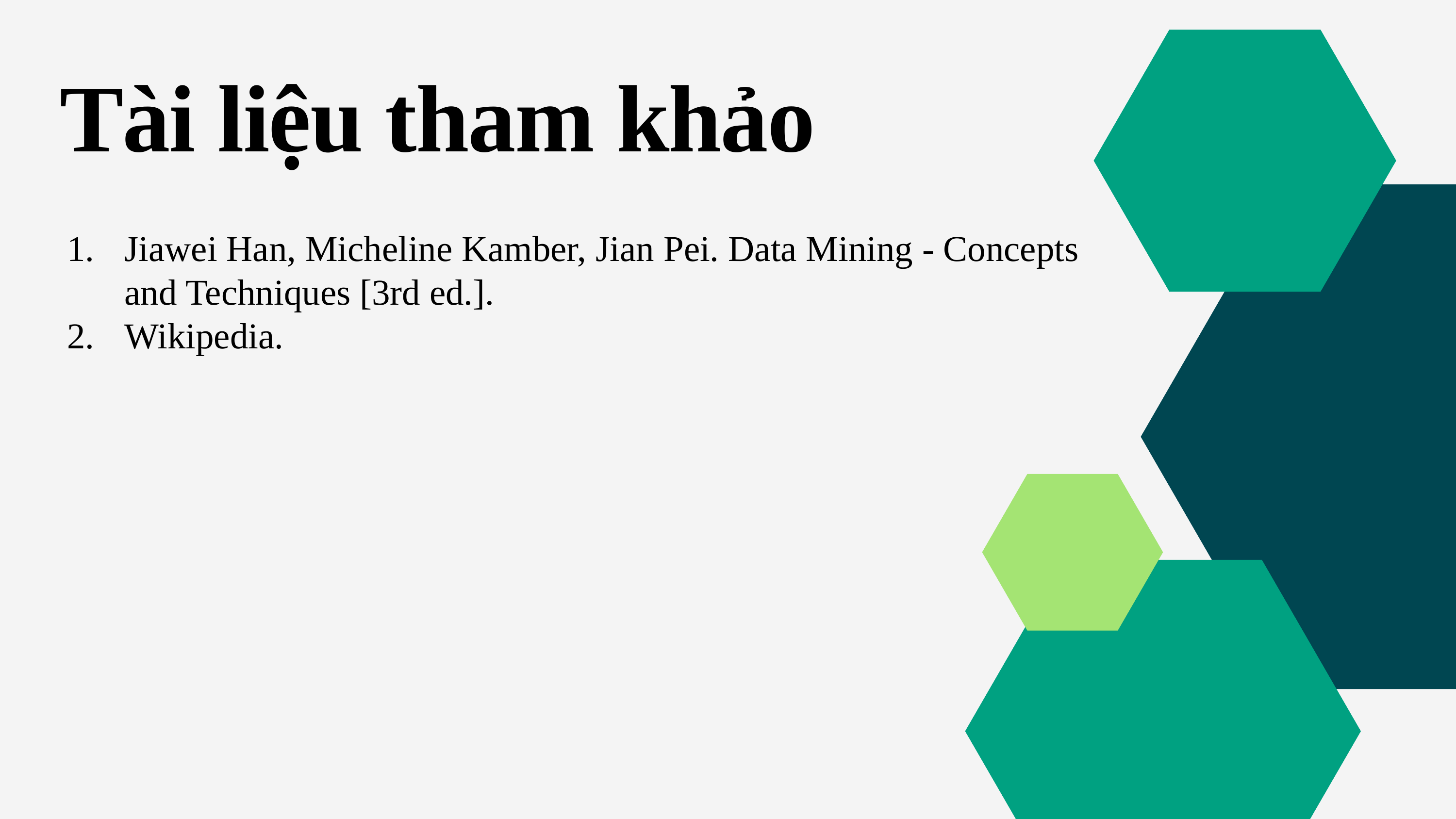

Tài liệu tham khảo

Jiawei Han, Micheline Kamber, Jian Pei. Data Mining - Concepts and Techniques [3rd ed.].
Wikipedia.